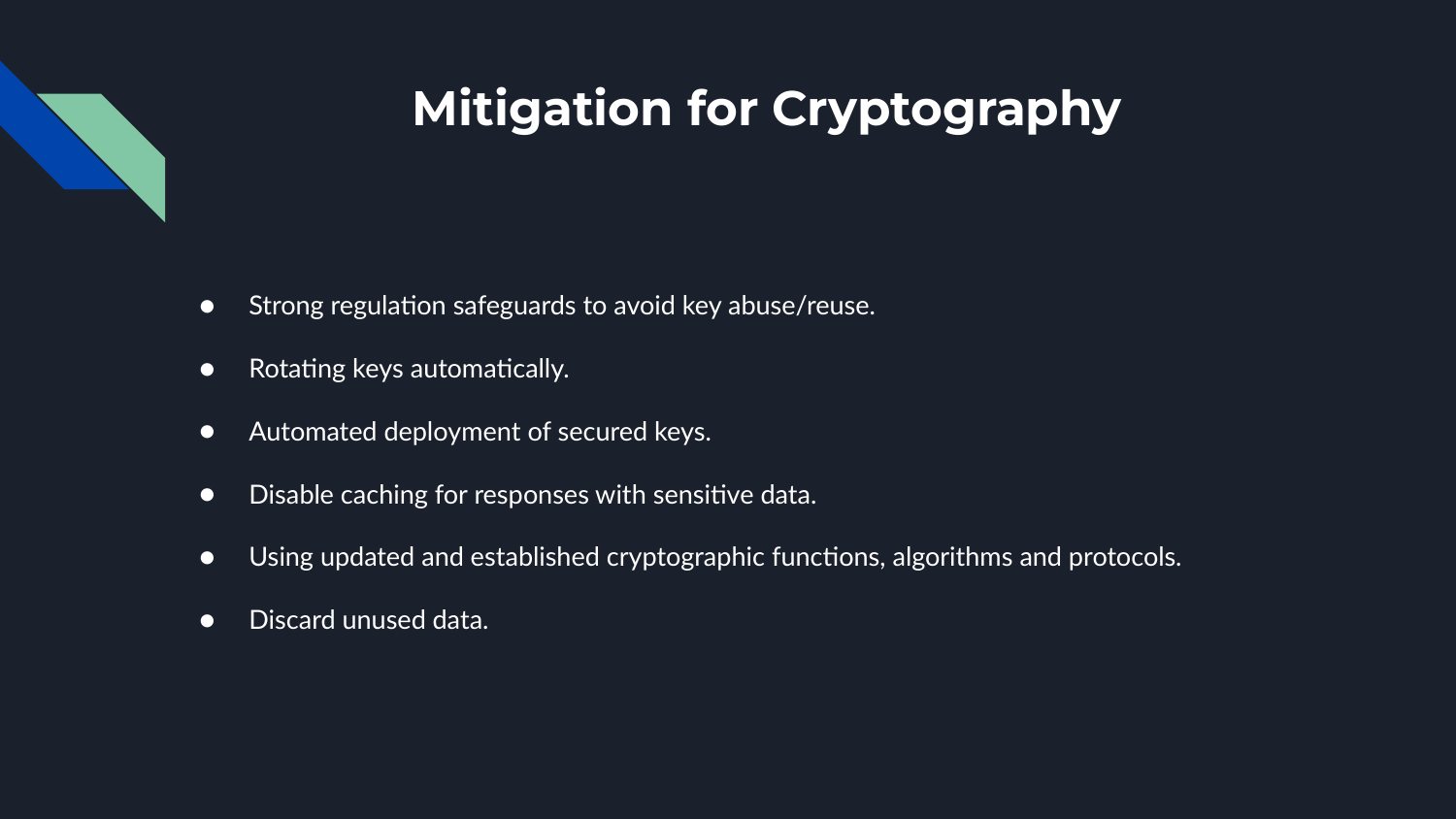

# Mitigation for Cryptography
Strong regulation safeguards to avoid key abuse/reuse.
Rotating keys automatically.
Automated deployment of secured keys.
Disable caching for responses with sensitive data.
Using updated and established cryptographic functions, algorithms and protocols.
Discard unused data.